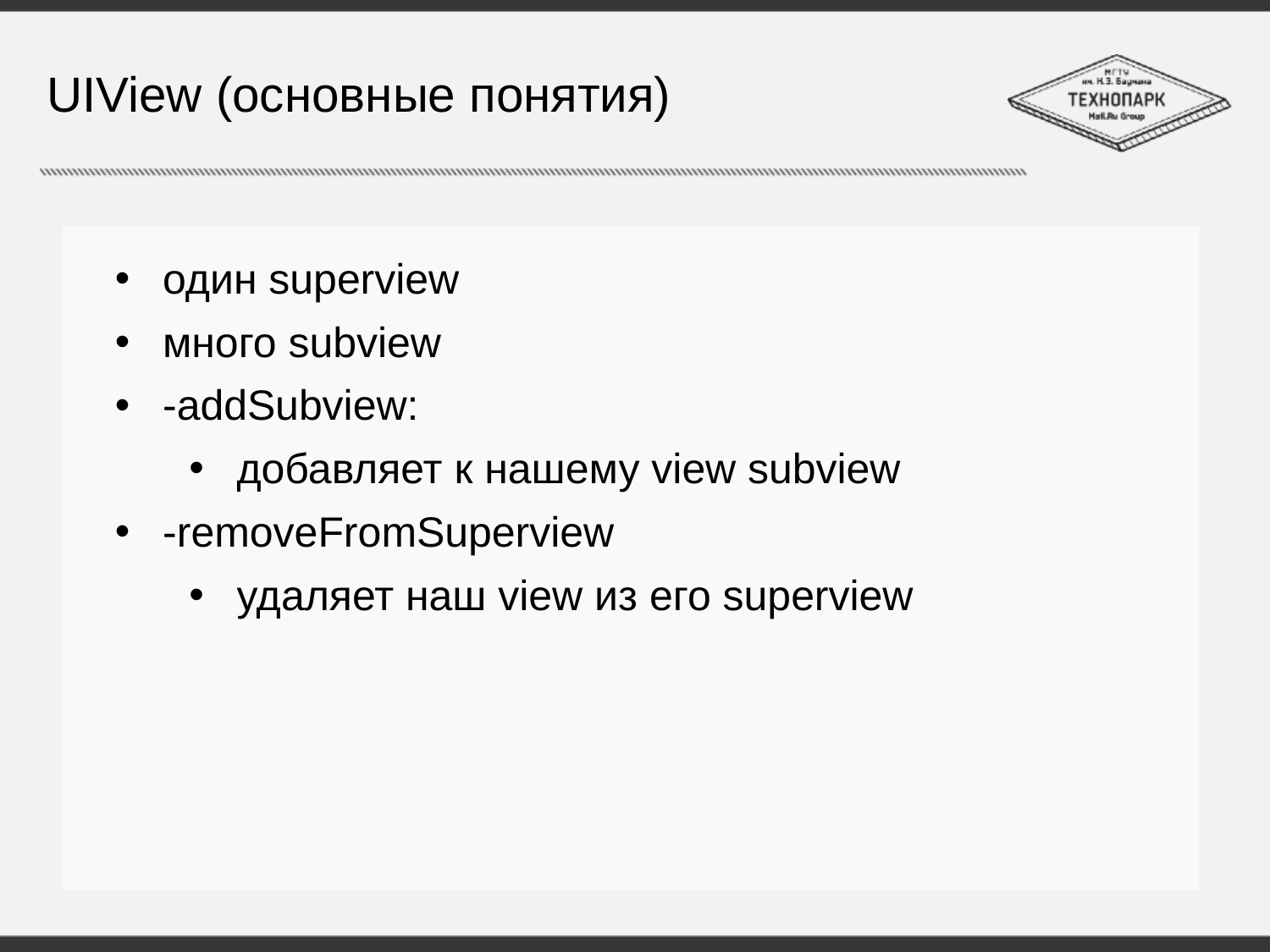

# UIView (основные понятия)
один superview
много subview
-addSubview:
добавляет к нашему view subview
-removeFromSuperview
удаляет наш view из его superview
6